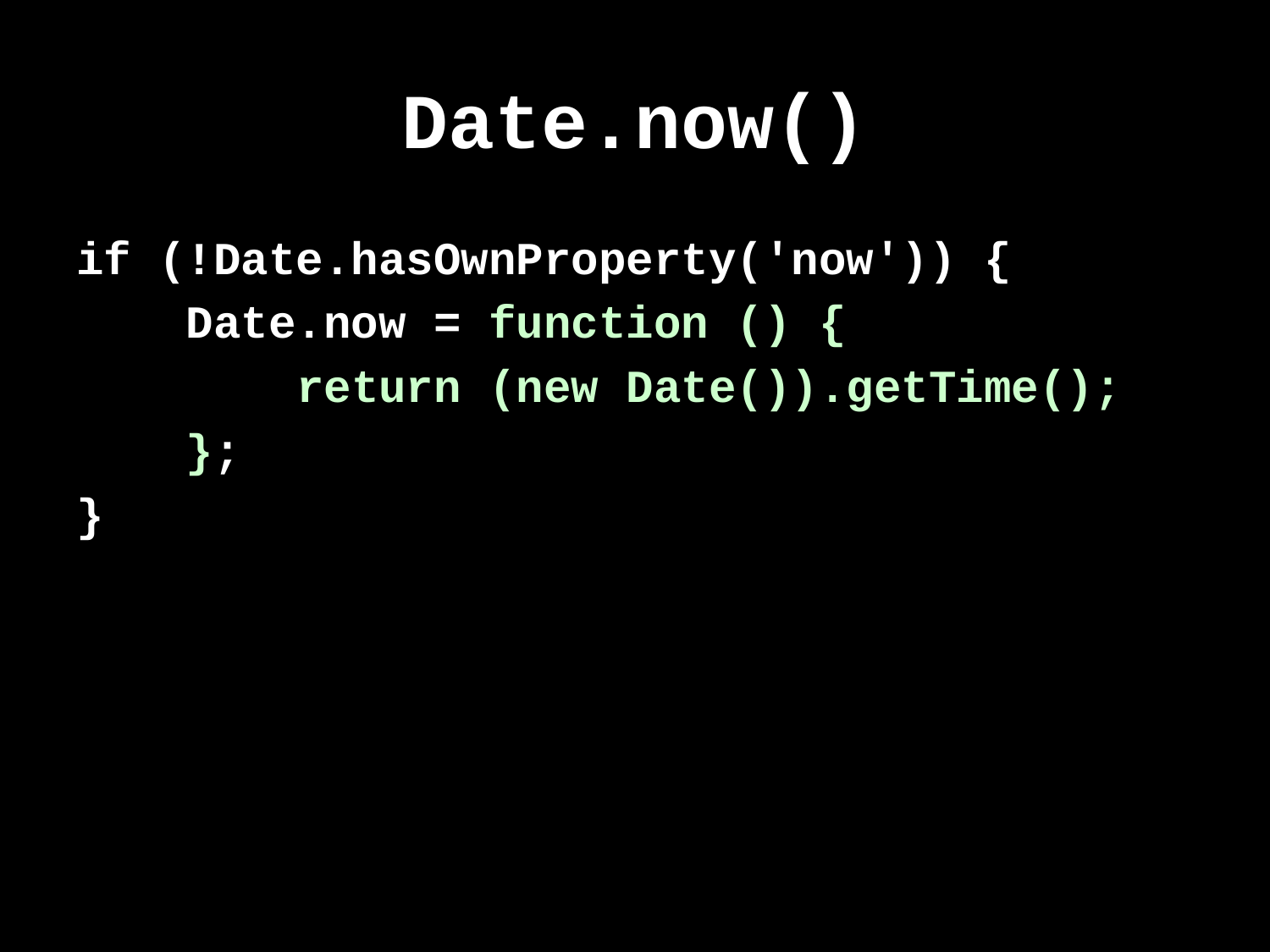

# Date.now()
if (!Date.hasOwnProperty('now')) {
    Date.now = function () {
        return (new Date()).getTime();
    };
}